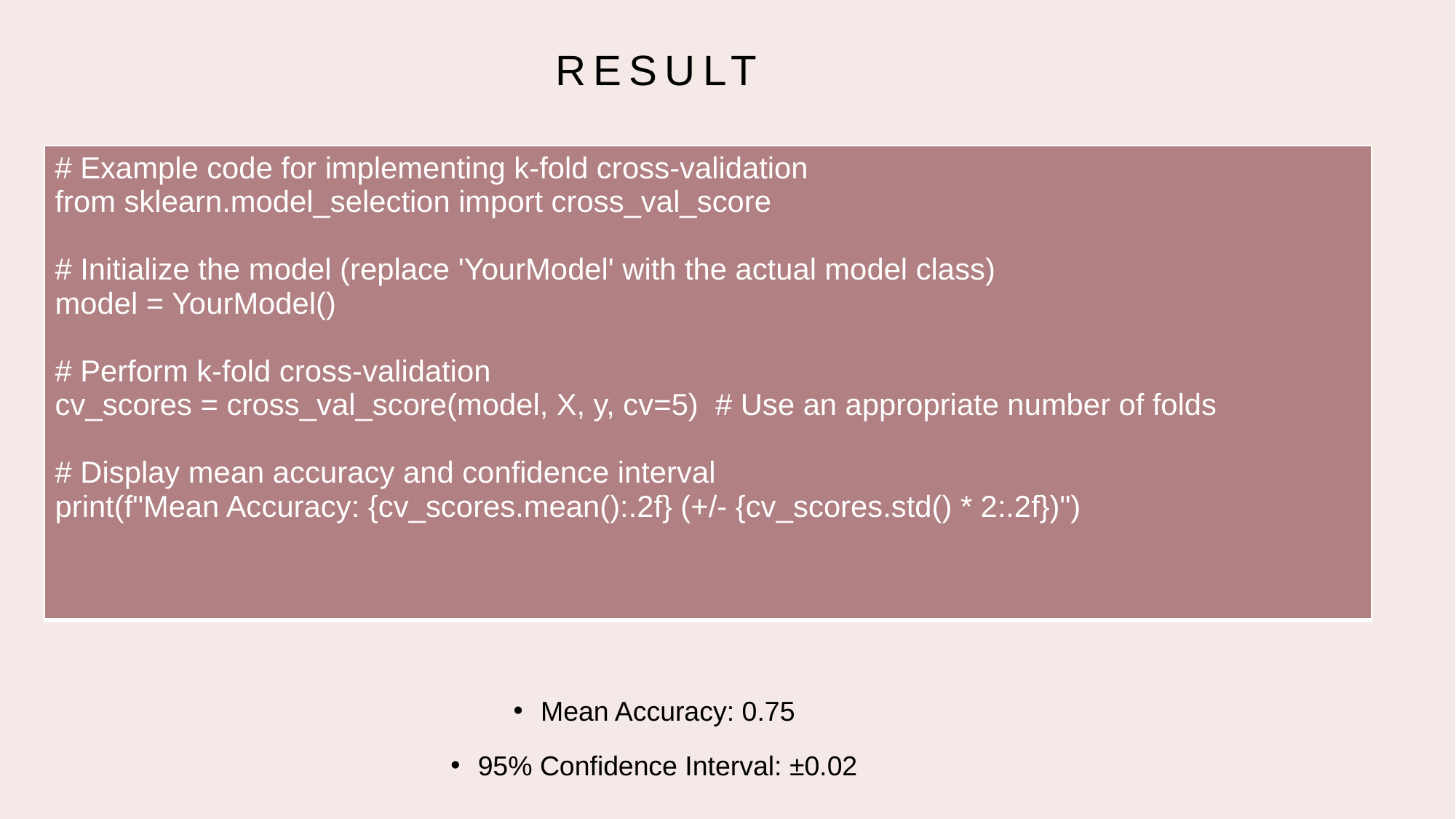

# Result
| # Example code for implementing k-fold cross-validation from sklearn.model\_selection import cross\_val\_score # Initialize the model (replace 'YourModel' with the actual model class) model = YourModel() # Perform k-fold cross-validation cv\_scores = cross\_val\_score(model, X, y, cv=5)  # Use an appropriate number of folds # Display mean accuracy and confidence interval print(f"Mean Accuracy: {cv\_scores.mean():.2f} (+/- {cv\_scores.std() \* 2:.2f})") |
| --- |

Mean Accuracy: 0.75
95% Confidence Interval: ±0.02